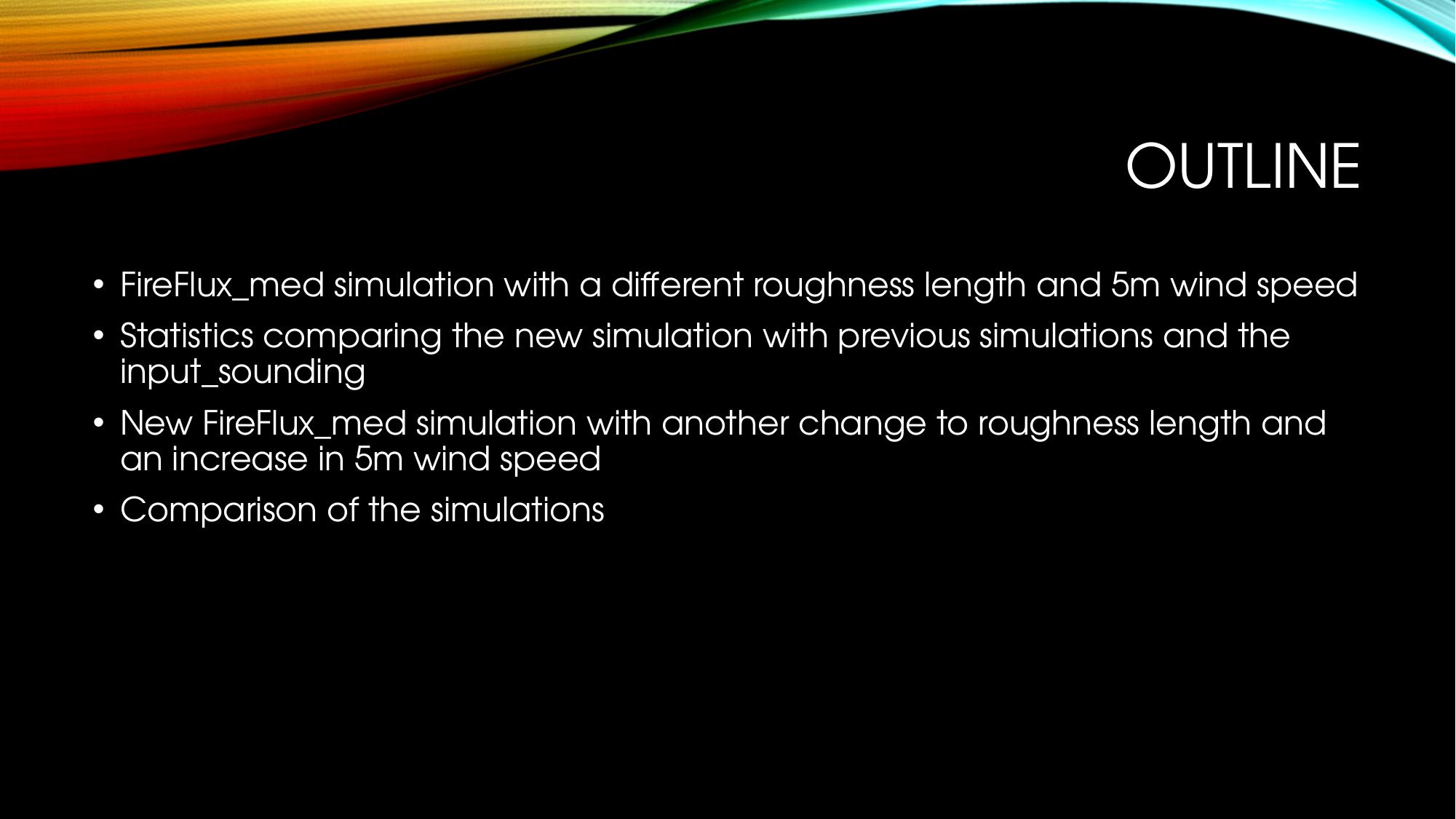

# Outline
FireFlux_med simulation with a different roughness length and 5m wind speed
Statistics comparing the new simulation with previous simulations and the input_sounding
New FireFlux_med simulation with another change to roughness length and an increase in 5m wind speed
Comparison of the simulations